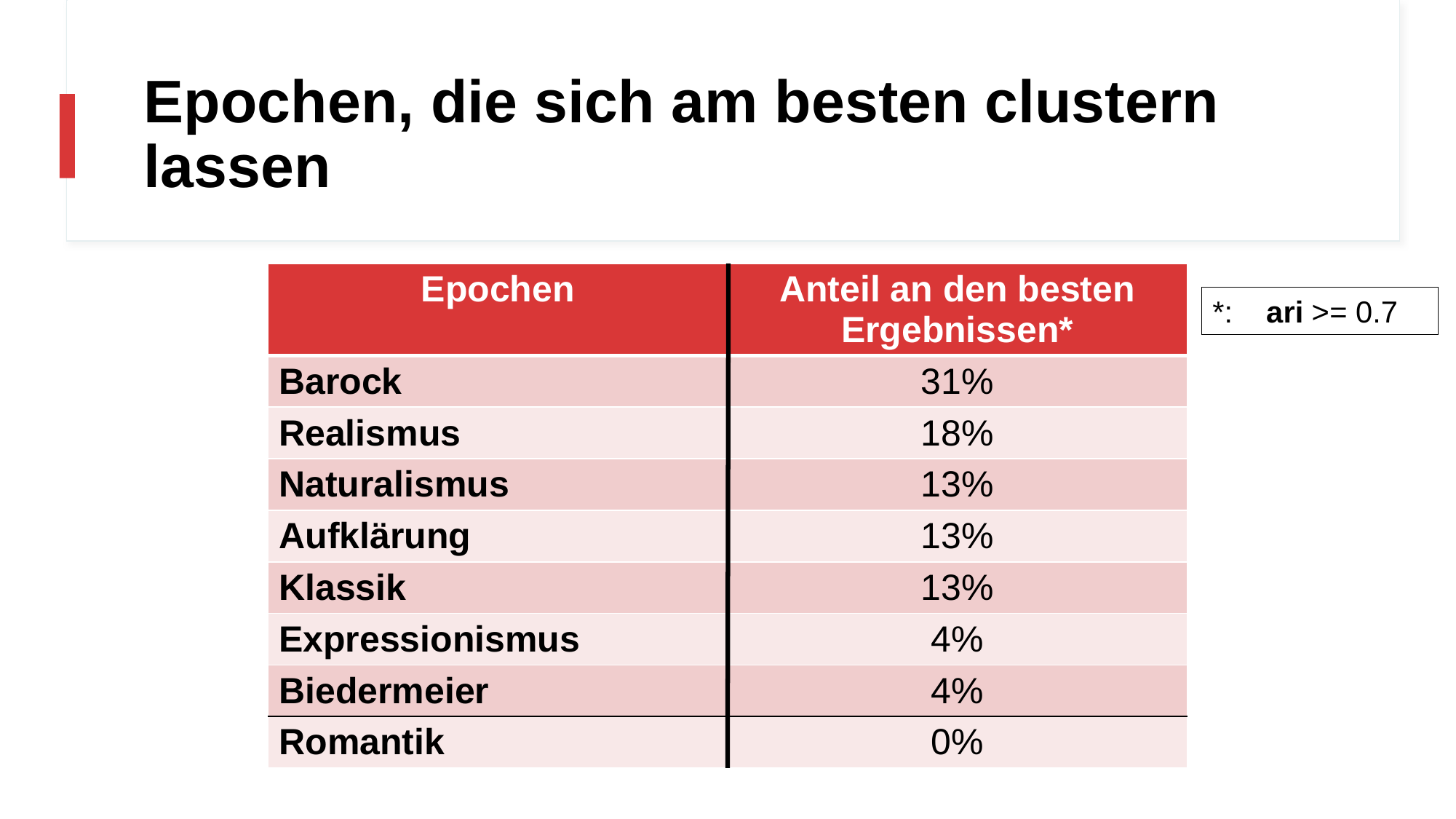

# Epochen, die sich am besten clustern lassen
| Epochen | Anteil an den besten Ergebnissen\* |
| --- | --- |
| Barock | 31% |
| Realismus | 18% |
| Naturalismus | 13% |
| Aufklärung | 13% |
| Klassik | 13% |
| Expressionismus | 4% |
| Biedermeier | 4% |
| Romantik | 0% |
*:    ari >= 0.7